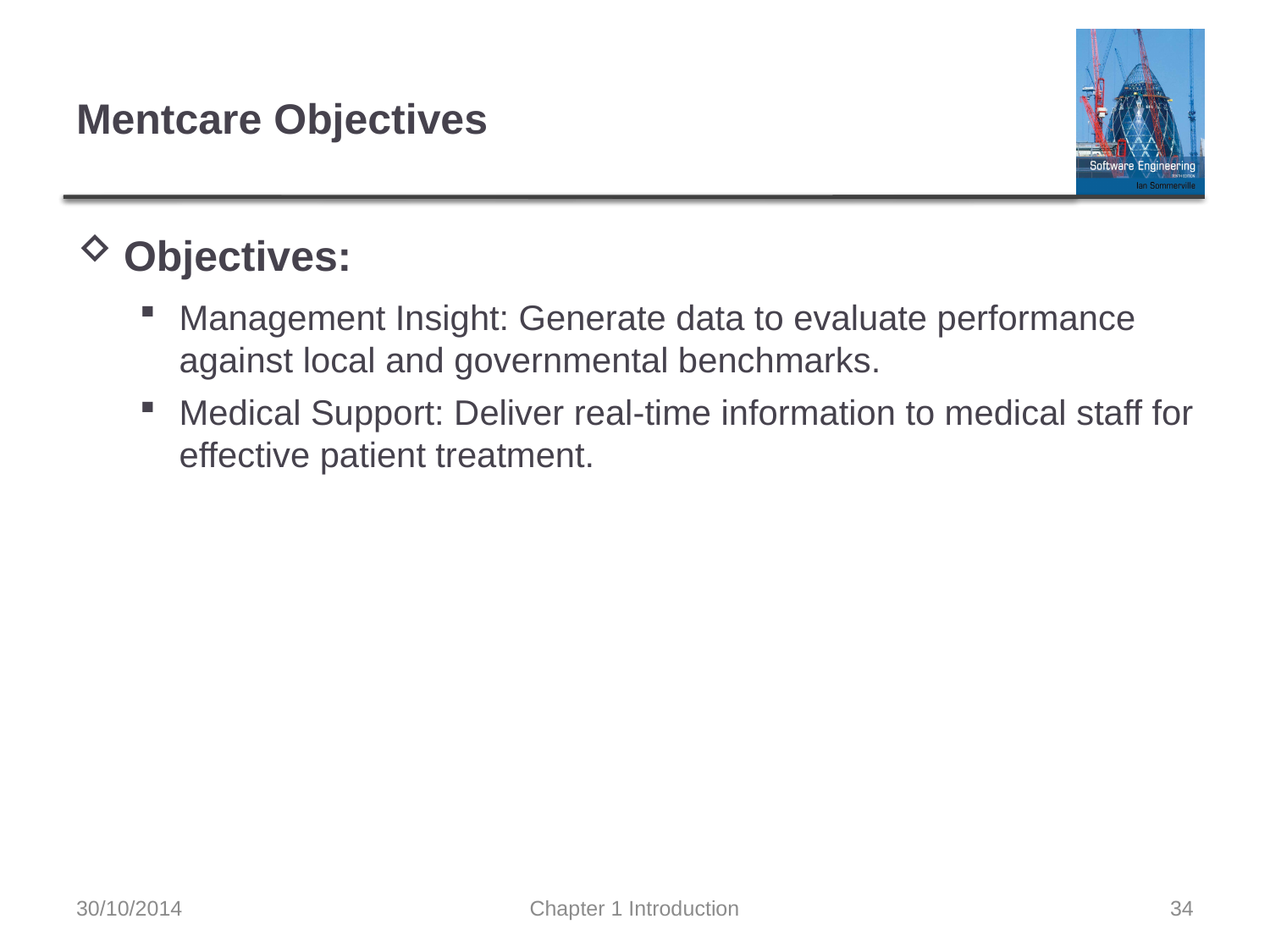

# Mentcare Objectives
Objectives:
Management Insight: Generate data to evaluate performance against local and governmental benchmarks.
Medical Support: Deliver real-time information to medical staff for effective patient treatment.

30/10/2014
Chapter 1 Introduction
34